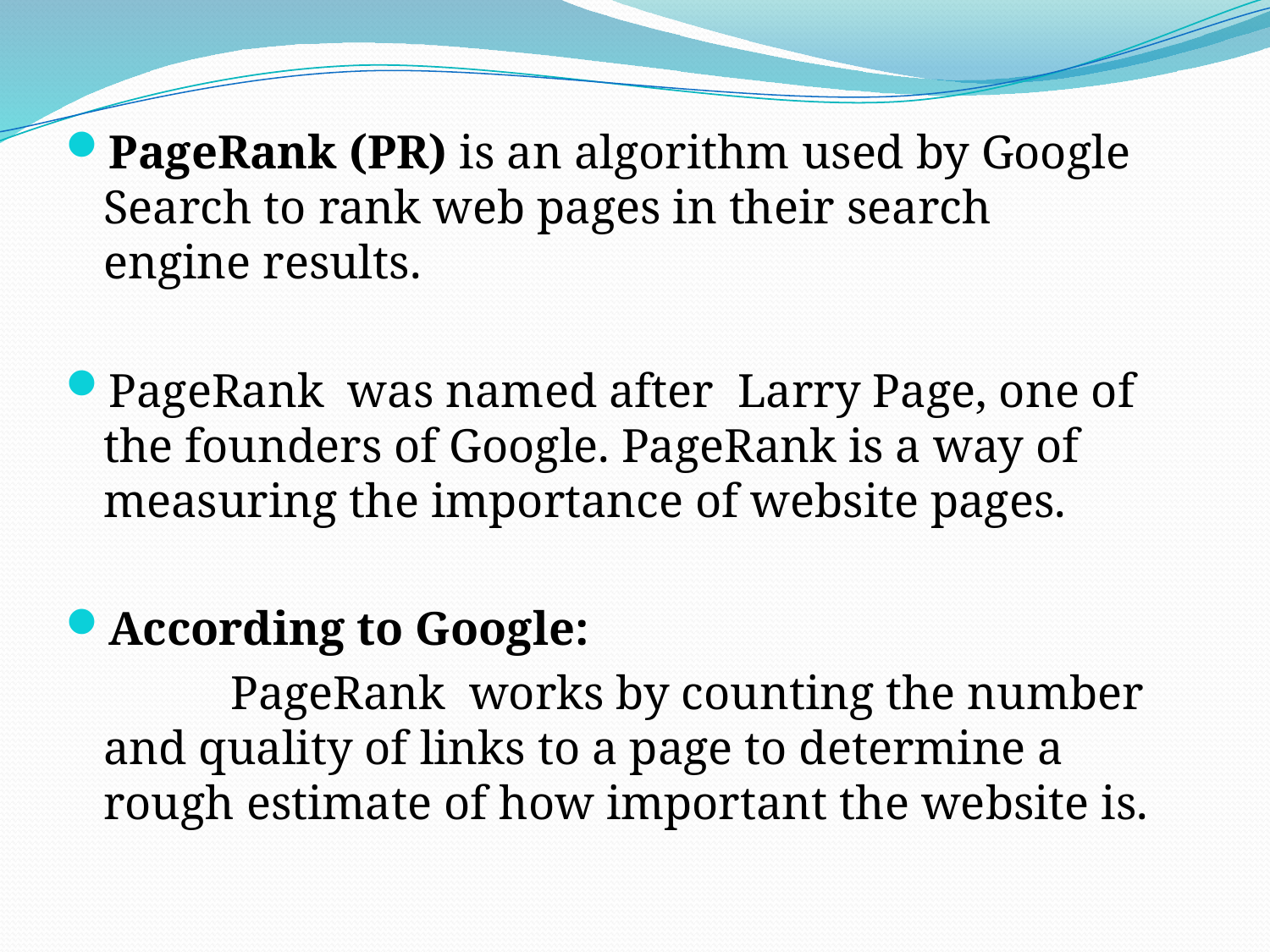

PageRank (PR) is an algorithm used by Google Search to rank web pages in their search engine results.

PageRank  was named after  Larry Page, one of the founders of Google. PageRank is a way of measuring the importance of website pages.

According to Google:
 		PageRank  works by counting the number and quality of links to a page to determine a rough estimate of how important the website is.